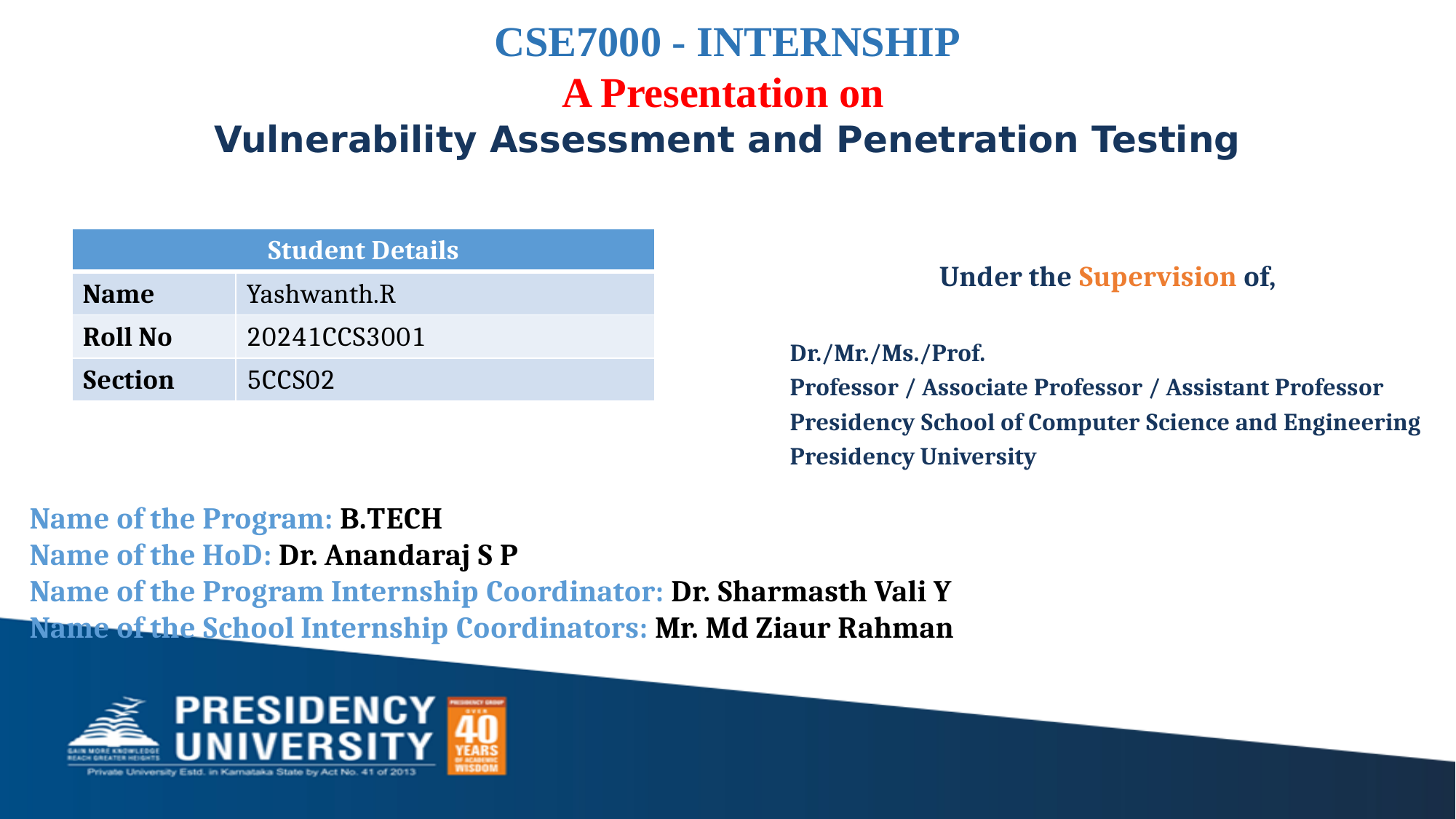

CSE7000 - INTERNSHIP
A Presentation on
Vulnerability Assessment and Penetration Testing
| Student Details |  |
| --- | --- |
| Name | Yashwanth.R |
| Roll No | 20241CCS3001 |
| Section | 5CCS02 |
Under the Supervision of,

Dr./Mr./Ms./Prof.
Professor / Associate Professor / Assistant Professor
Presidency School of Computer Science and Engineering
Presidency University

Name of the Program: B.TECH
Name of the HoD: Dr. Anandaraj S P
Name of the Program Internship Coordinator: Dr. Sharmasth Vali Y
Name of the School Internship Coordinators: Mr. Md Ziaur Rahman